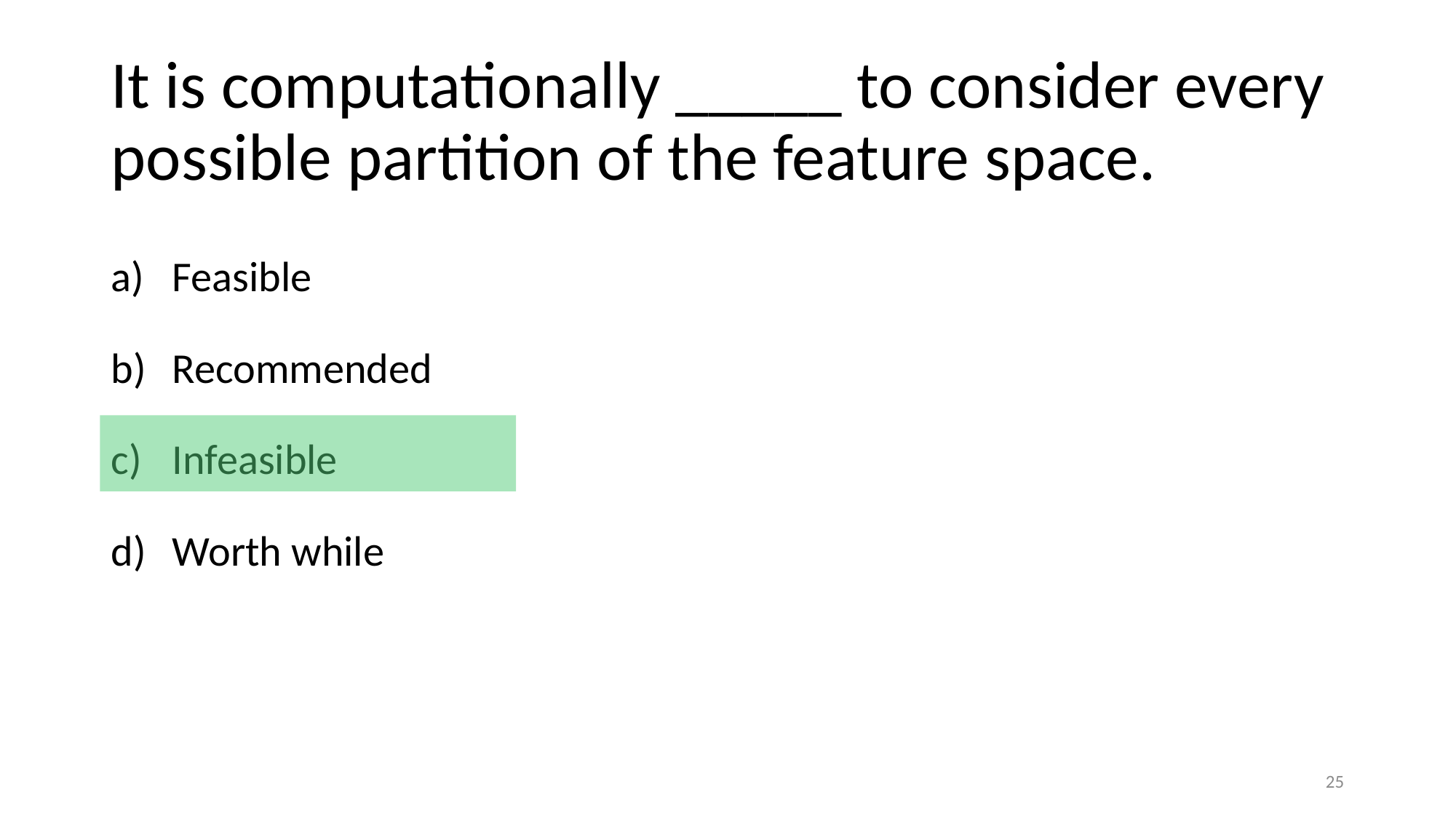

# It is computationally _____ to consider every possible partition of the feature space.
Feasible
Recommended
Infeasible
Worth while

25